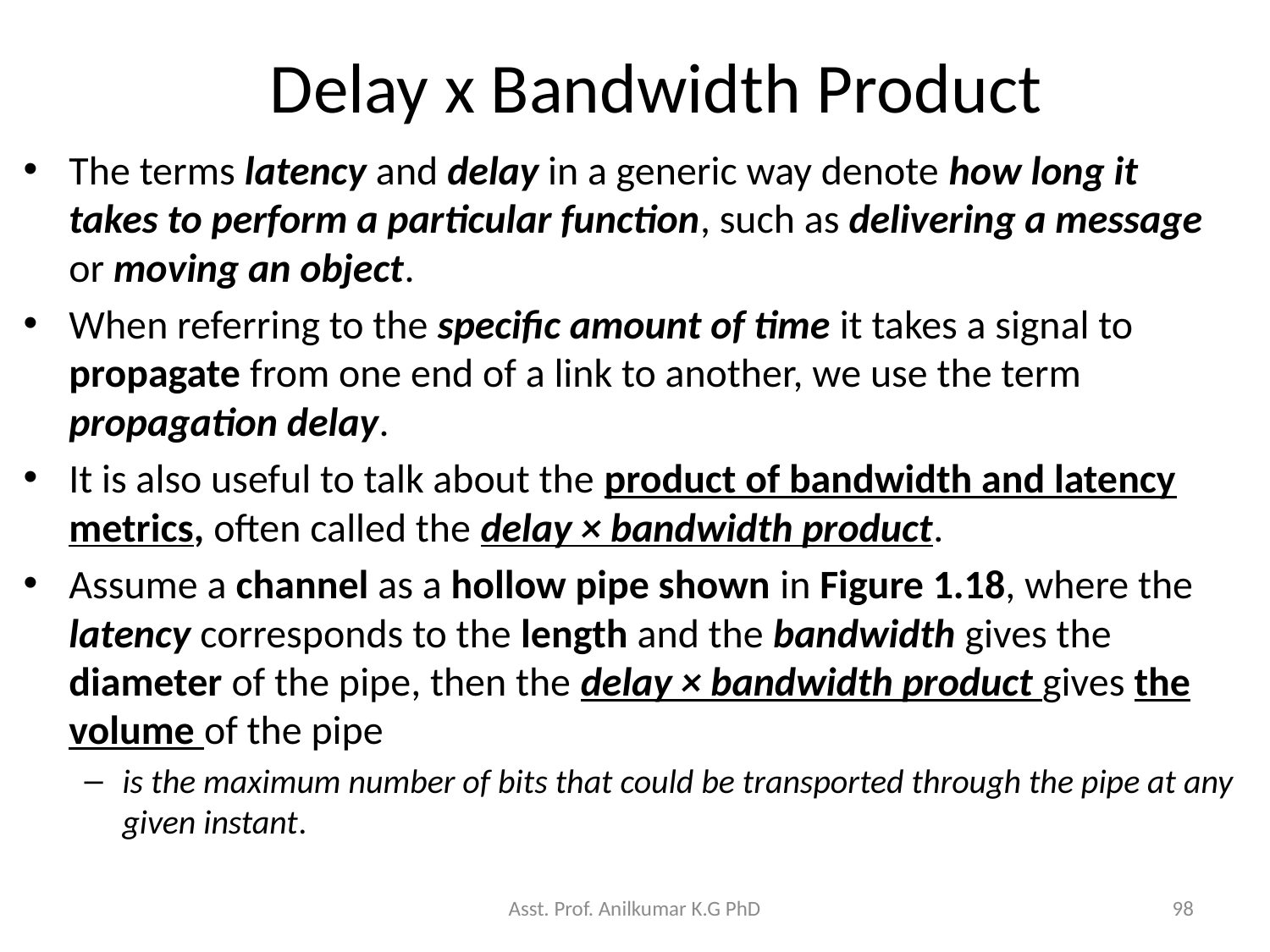

# Delay x Bandwidth Product
The terms latency and delay in a generic way denote how long it takes to perform a particular function, such as delivering a message or moving an object.
When referring to the specific amount of time it takes a signal to propagate from one end of a link to another, we use the term propagation delay.
It is also useful to talk about the product of bandwidth and latency metrics, often called the delay × bandwidth product.
Assume a channel as a hollow pipe shown in Figure 1.18, where the latency corresponds to the length and the bandwidth gives the diameter of the pipe, then the delay × bandwidth product gives the volume of the pipe
is the maximum number of bits that could be transported through the pipe at any given instant.

Asst. Prof. Anilkumar K.G PhD
98